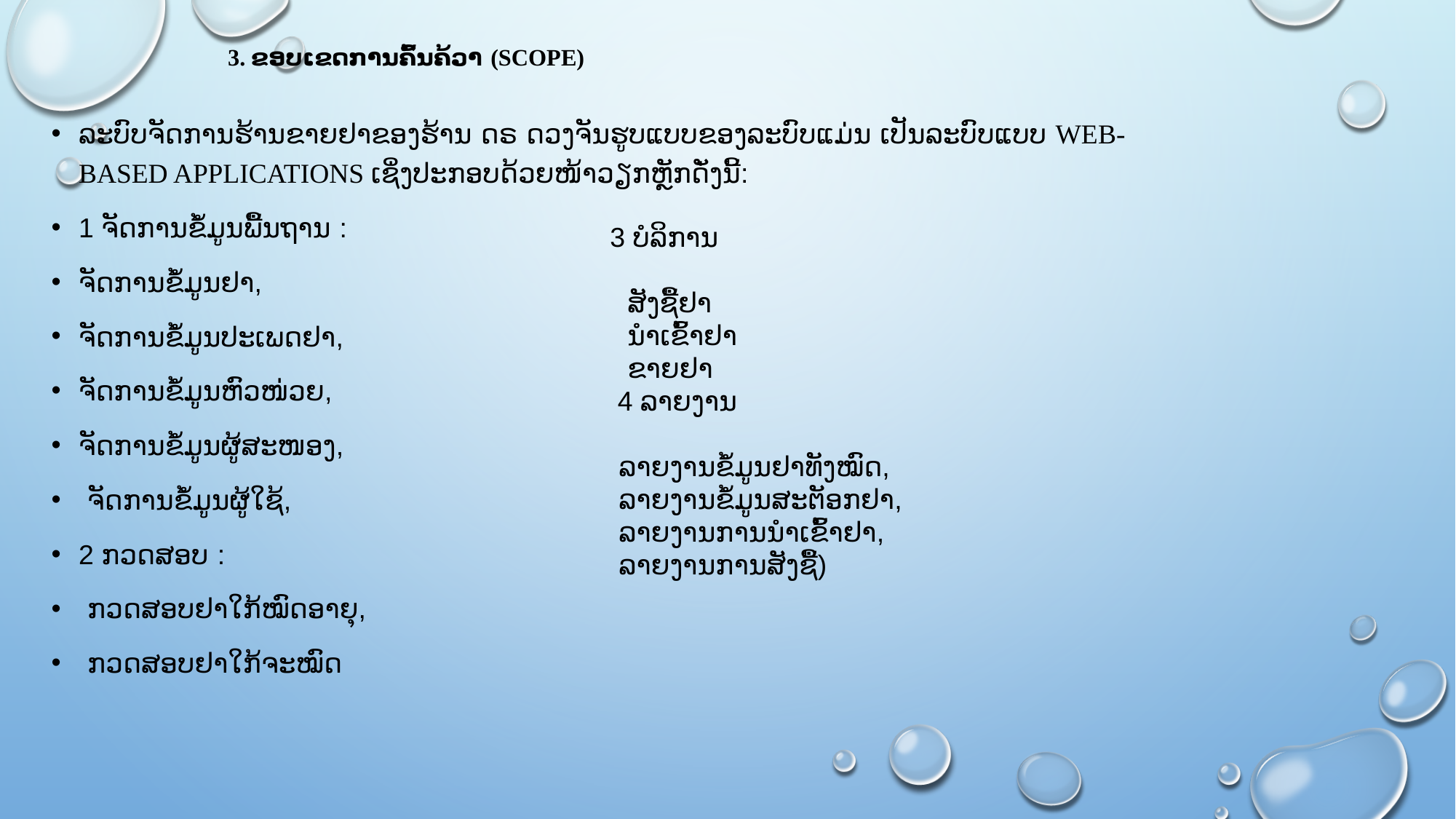

# 3. ຂອບເຂດການຄົ້ນຄ້ວາ (Scope)
ລະບົບຈັດການຮ້ານຂາຍຢາຂອງຮ້ານ ດຣ ດວງຈັນຮູບແບບຂອງລະບົບແມ່ນ ເປັນລະບົບແບບ Web-based Applications ເຊິ່ງປະກອບດ້ວຍໜ້າວຽກຫຼັກດັ່ງນີ້:
1 ຈັດການຂໍ້ມູນພື້ນຖານ :
ຈັດການຂໍ້ມູນຢາ,
ຈັດການຂໍ້ມູນປະເພດຢາ,
ຈັດການຂໍ້ມູນຫົວໜ່ວຍ,
ຈັດການຂໍ້ມູນຜູ້ສະໜອງ,
 ຈັດການຂໍ້ມູນຜູ້ໃຊ້,
2 ກວດສອບ :
 ກວດສອບຢາໃກ້ໝົດອາຍຸ,
 ກວດສອບຢາໃກ້ຈະໝົດ
3 ບໍລິການ

  ສັງຊື້ຢາ
  ນຳເຂົ້າຢາ
  ຂາຍຢາ
 4 ລາຍງານ

 ລາຍງານຂໍ້ມູນຢາທັງໝົດ,
 ລາຍງານຂໍ້ມູນສະຕັອກຢາ,
 ລາຍງານການນຳເຂົ້າຢາ,
 ລາຍງານການສັງຊື້)